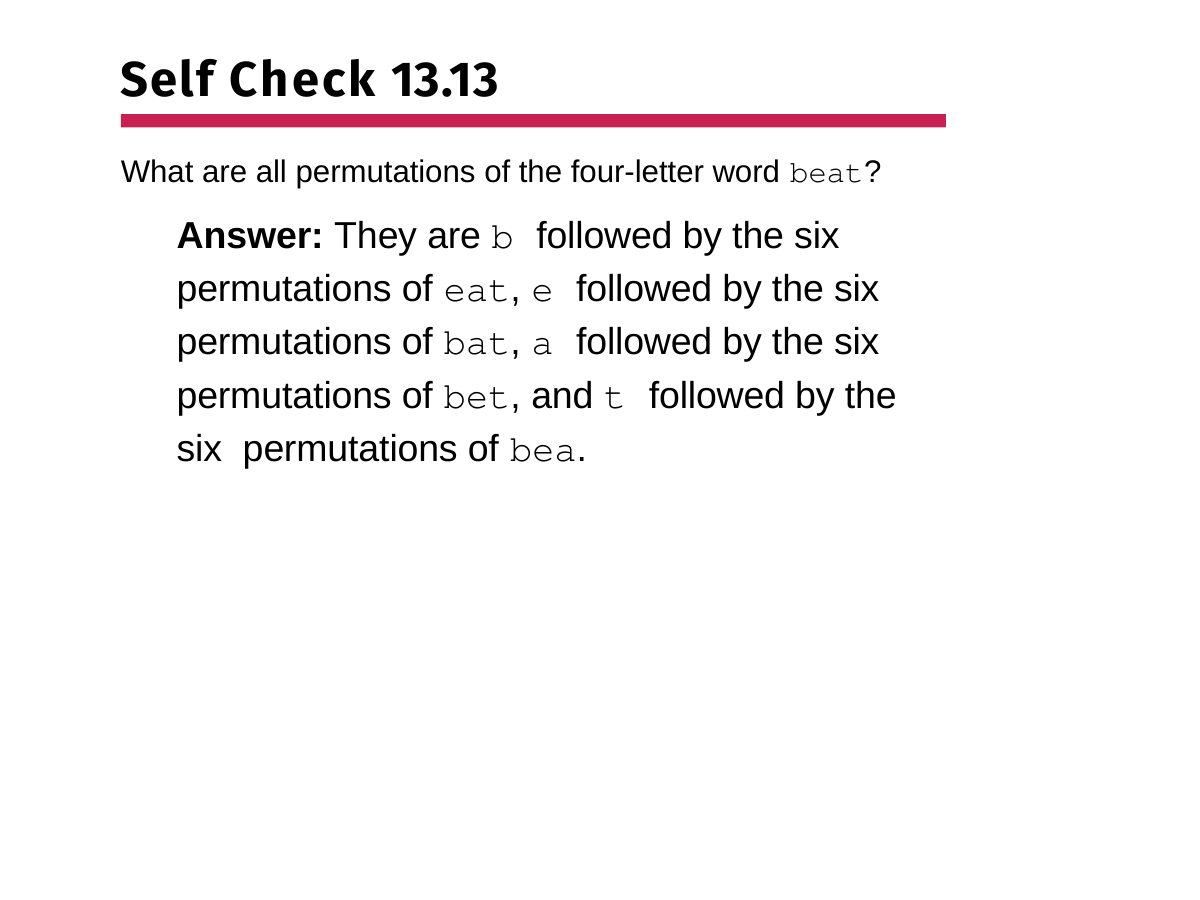

# Self Check 13.13

What are all permutations of the four-letter word beat?
Answer: They are b followed by the six  permutations of eat, e followed by the six  permutations of bat, a followed by the six  permutations of bet, and t followed by the six  permutations of bea.